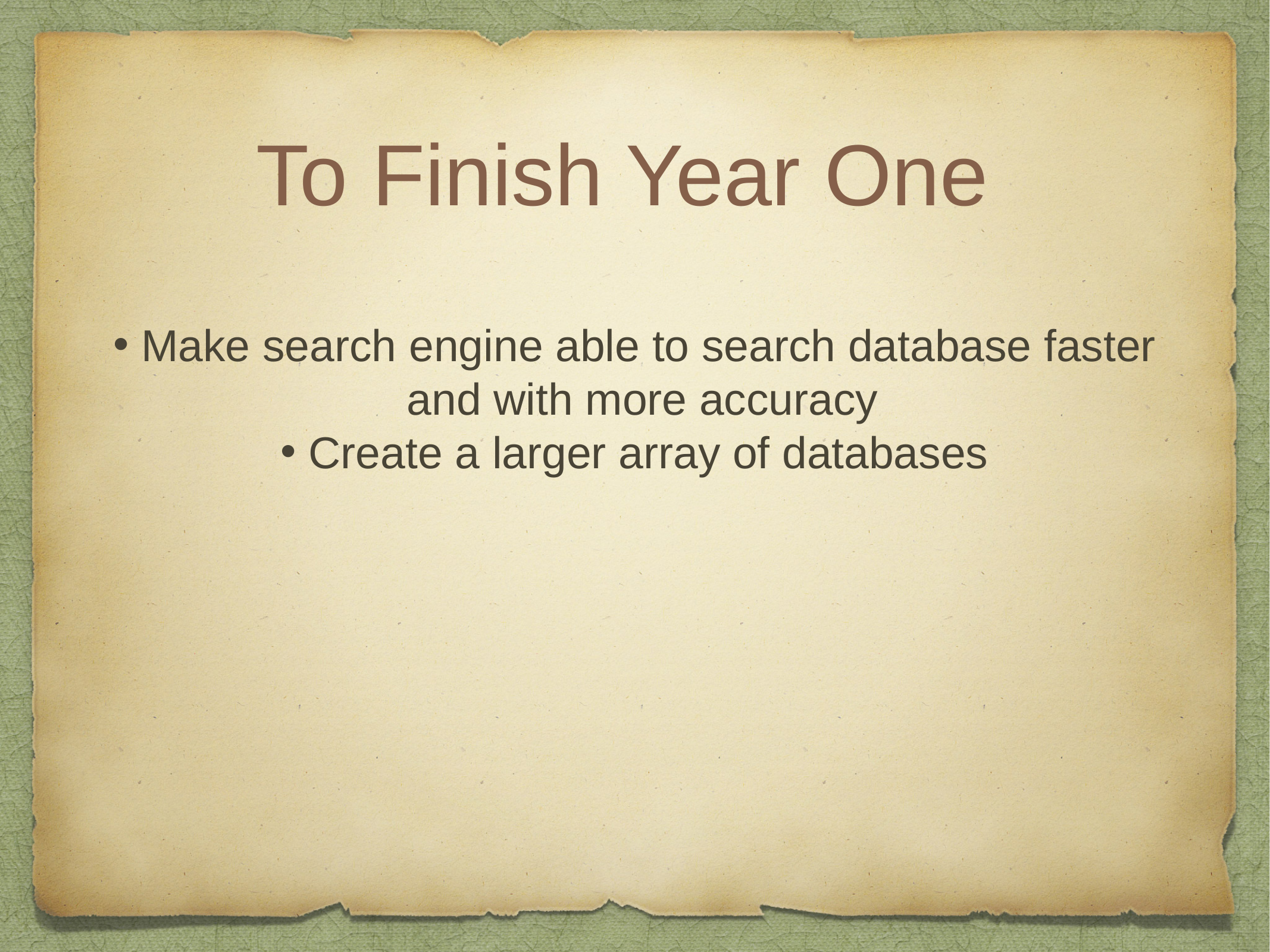

# To Finish Year One
Make search engine able to search database faster and with more accuracy
Create a larger array of databases